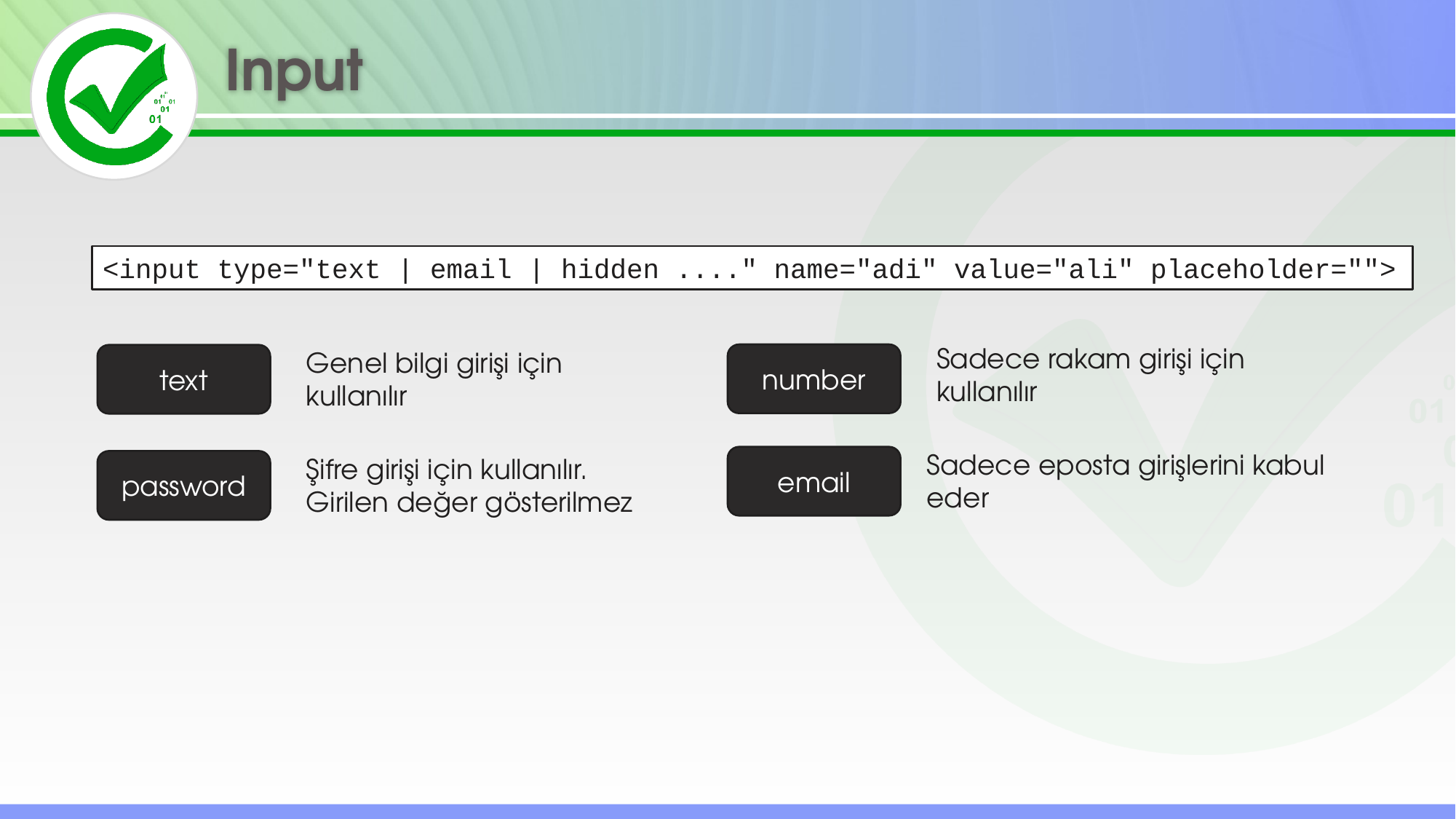

Input
<input type="text | email | hidden ...." name="adi" value="ali" placeholder="">
Sadece rakam girişi için kullanılır
Genel bilgi girişi için kullanılır
number
text
Sadece eposta girişlerini kabul eder
Şifre girişi için kullanılır. Girilen değer gösterilmez
email
password